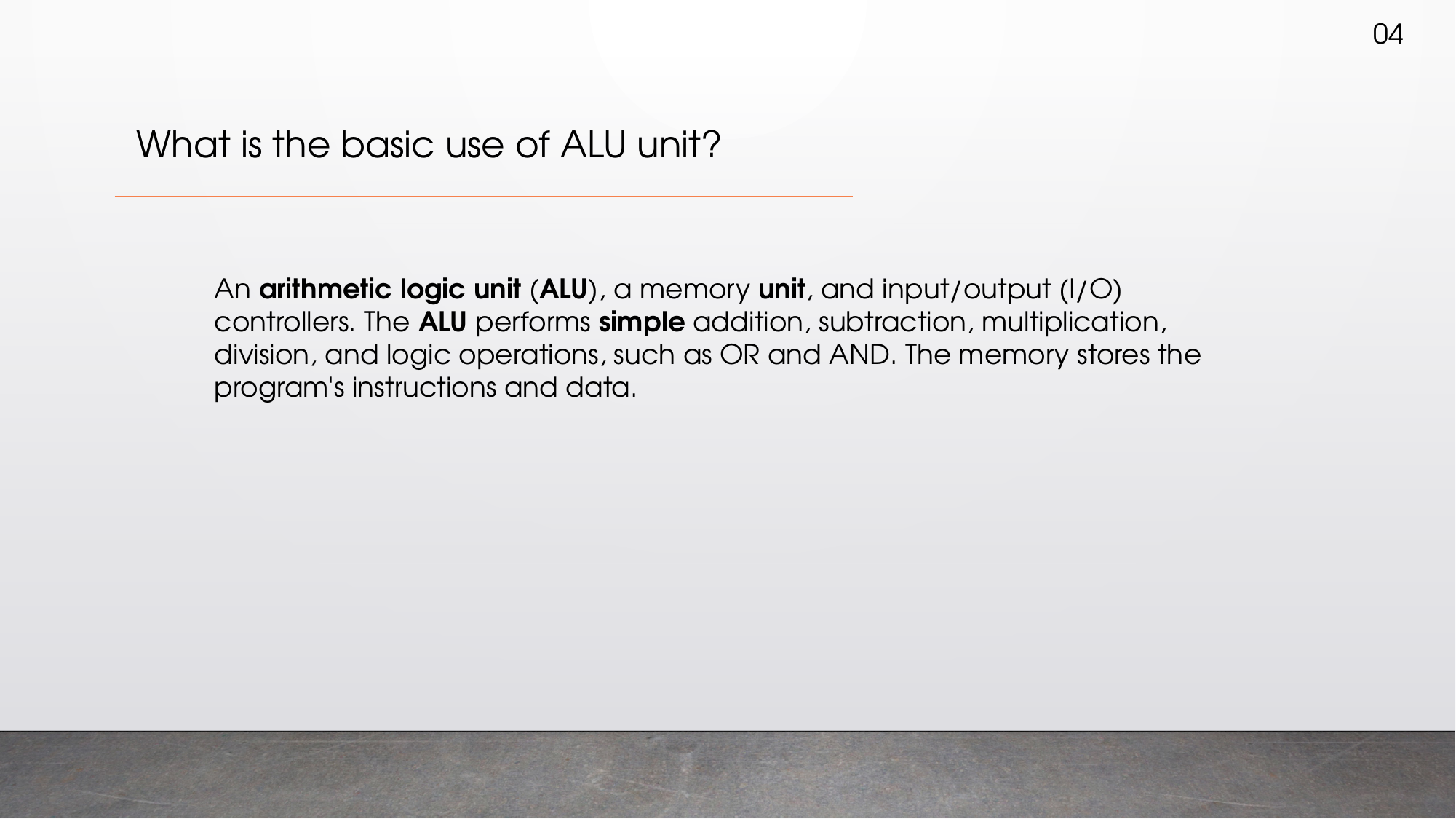

04
What is the basic use of ALU unit?
An arithmetic logic unit (ALU), a memory unit, and input/output (I/O) controllers. The ALU performs simple addition, subtraction, multiplication, division, and logic operations, such as OR and AND. The memory stores the program's instructions and data.